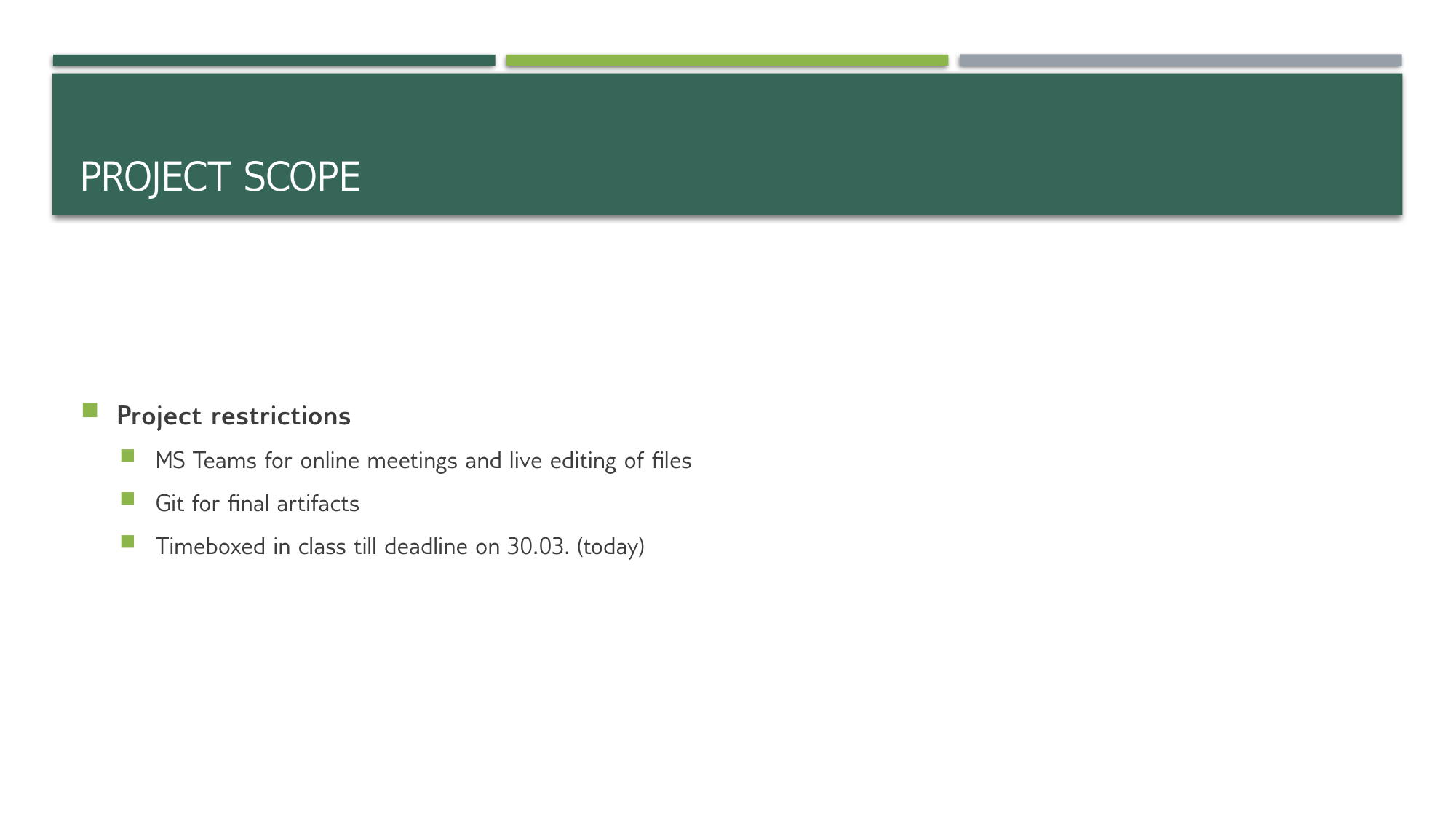

# Project Scope

Project restrictions
MS Teams for online meetings and live editing of files
Git for final artifacts
Timeboxed in class till deadline on 30.03. (today)